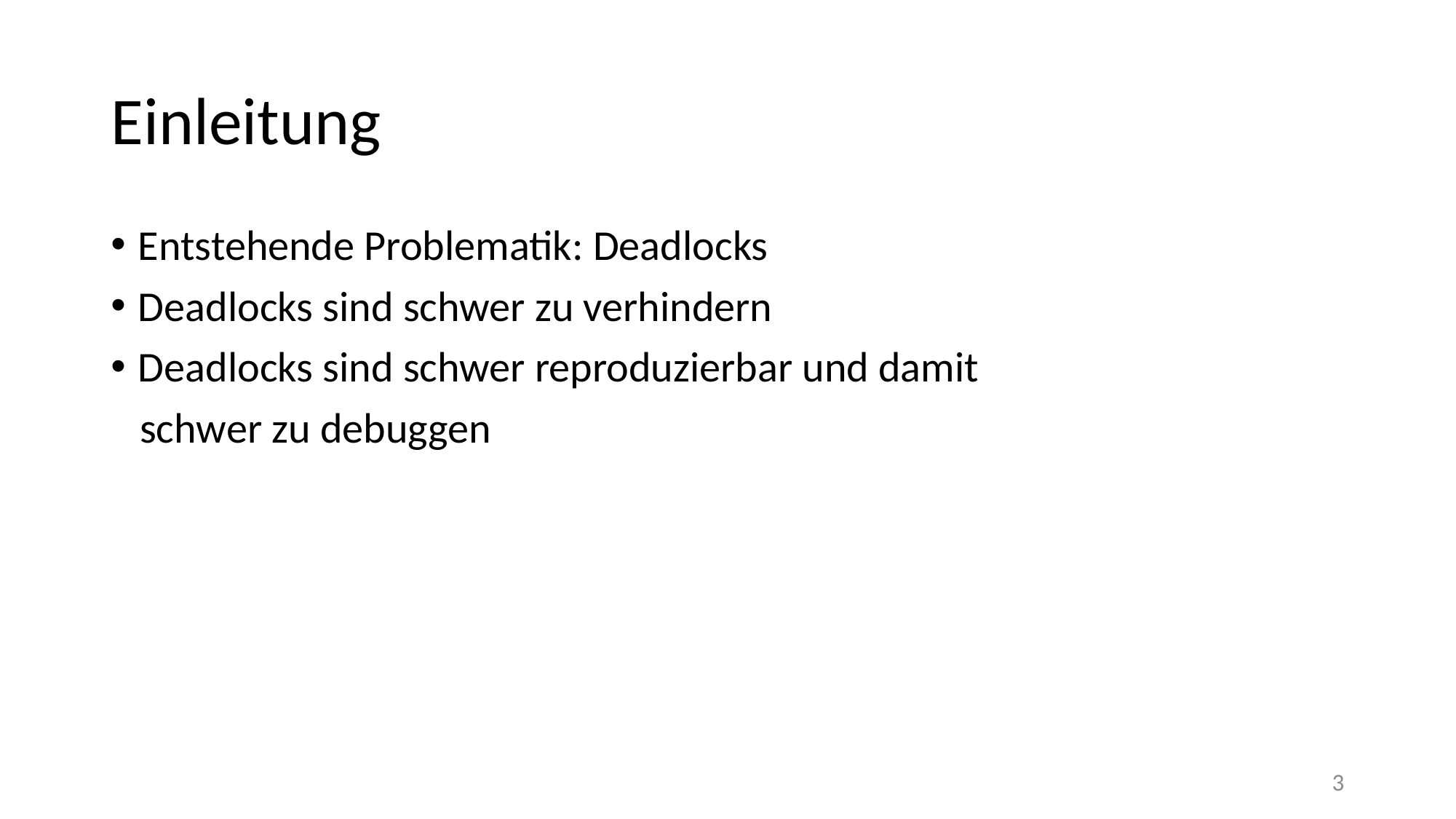

# Einleitung
Entstehende Problematik: Deadlocks
Deadlocks sind schwer zu verhindern
Deadlocks sind schwer reproduzierbar und damit
   schwer zu debuggen

3